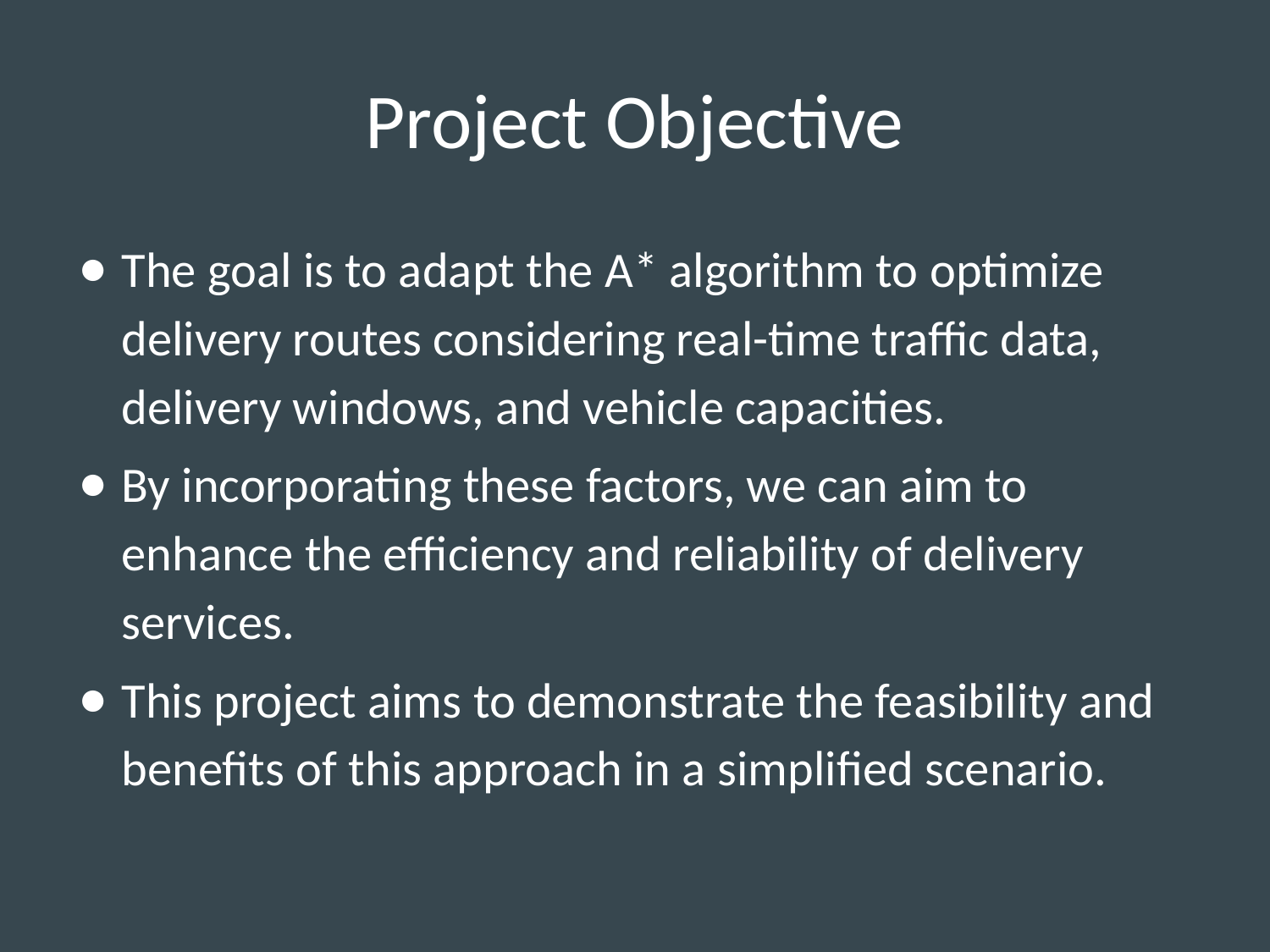

# Project Objective
The goal is to adapt the A* algorithm to optimize delivery routes considering real-time traffic data, delivery windows, and vehicle capacities.
By incorporating these factors, we can aim to enhance the efficiency and reliability of delivery services.
This project aims to demonstrate the feasibility and benefits of this approach in a simplified scenario.